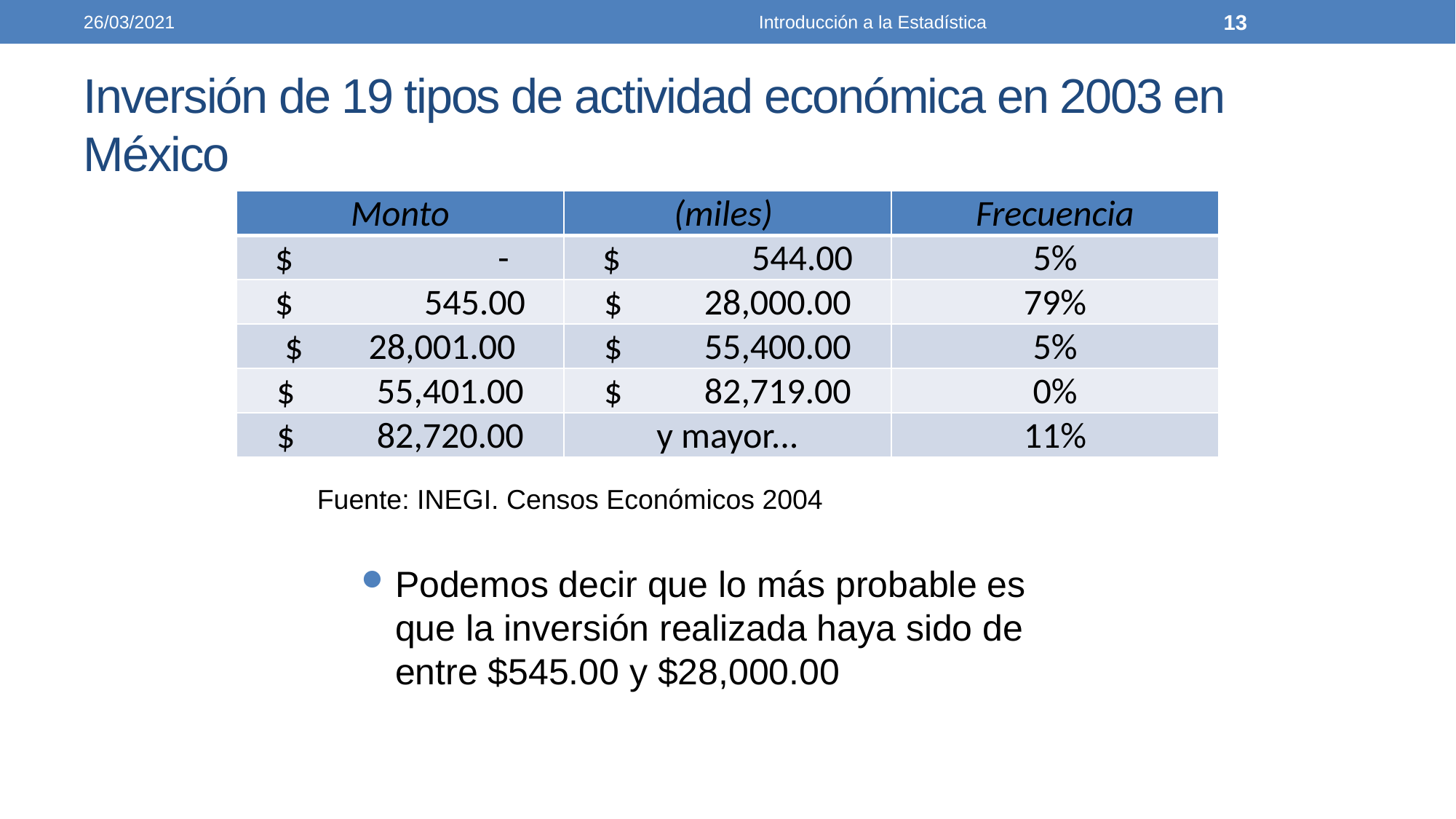

26/03/2021
Introducción a la Estadística
13
# Inversión de 19 tipos de actividad económica en 2003 en México
| Monto | (miles) | Frecuencia |
| --- | --- | --- |
| $ - | $ 544.00 | 5% |
| $ 545.00 | $ 28,000.00 | 79% |
| $ 28,001.00 | $ 55,400.00 | 5% |
| $ 55,401.00 | $ 82,719.00 | 0% |
| $ 82,720.00 | y mayor... | 11% |

Fuente: INEGI. Censos Económicos 2004
Podemos decir que lo más probable es que la inversión realizada haya sido de entre $545.00 y $28,000.00